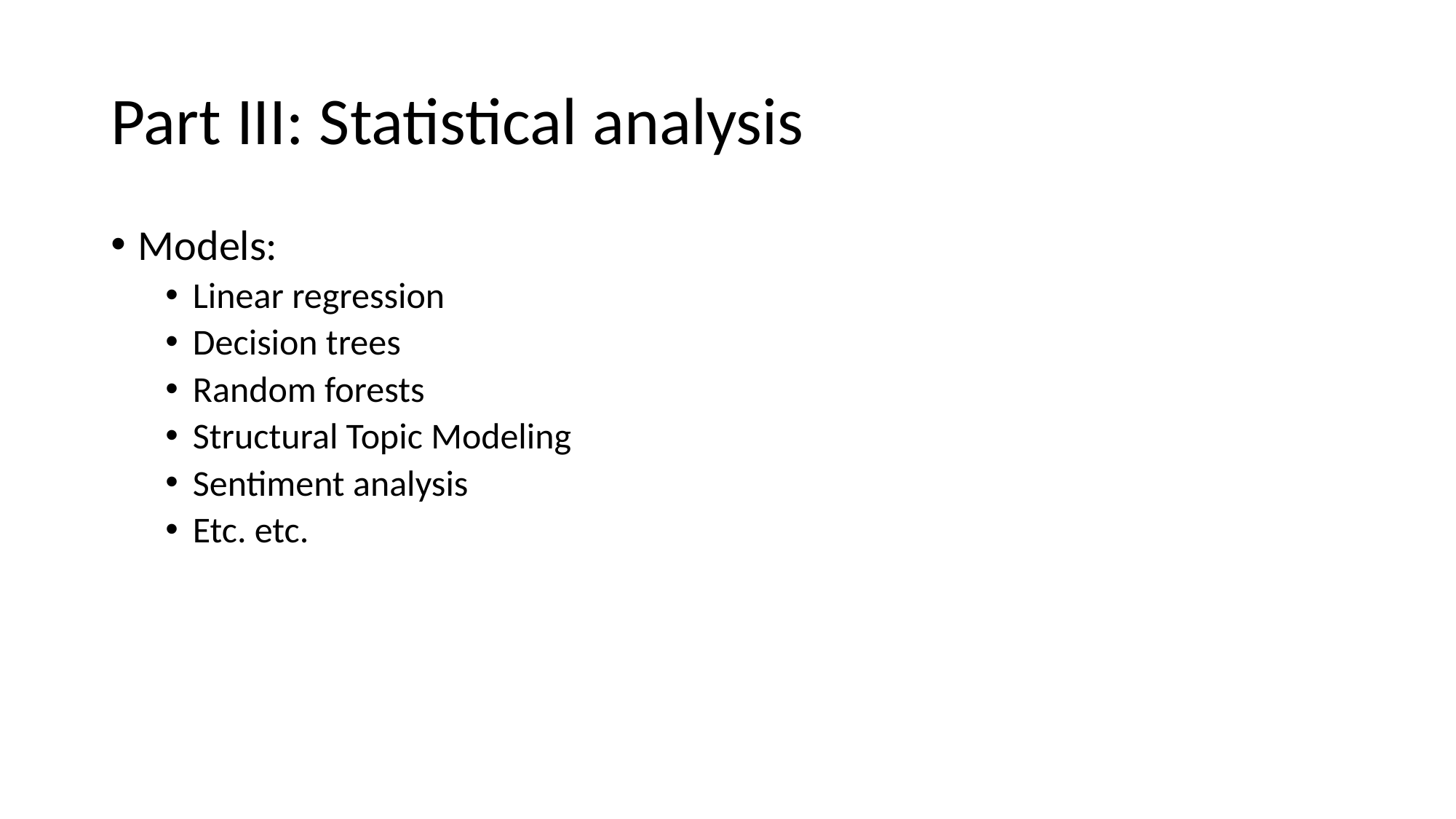

# Part III: Statistical analysis
Models:
Linear regression
Decision trees
Random forests
Structural Topic Modeling
Sentiment analysis
Etc. etc.